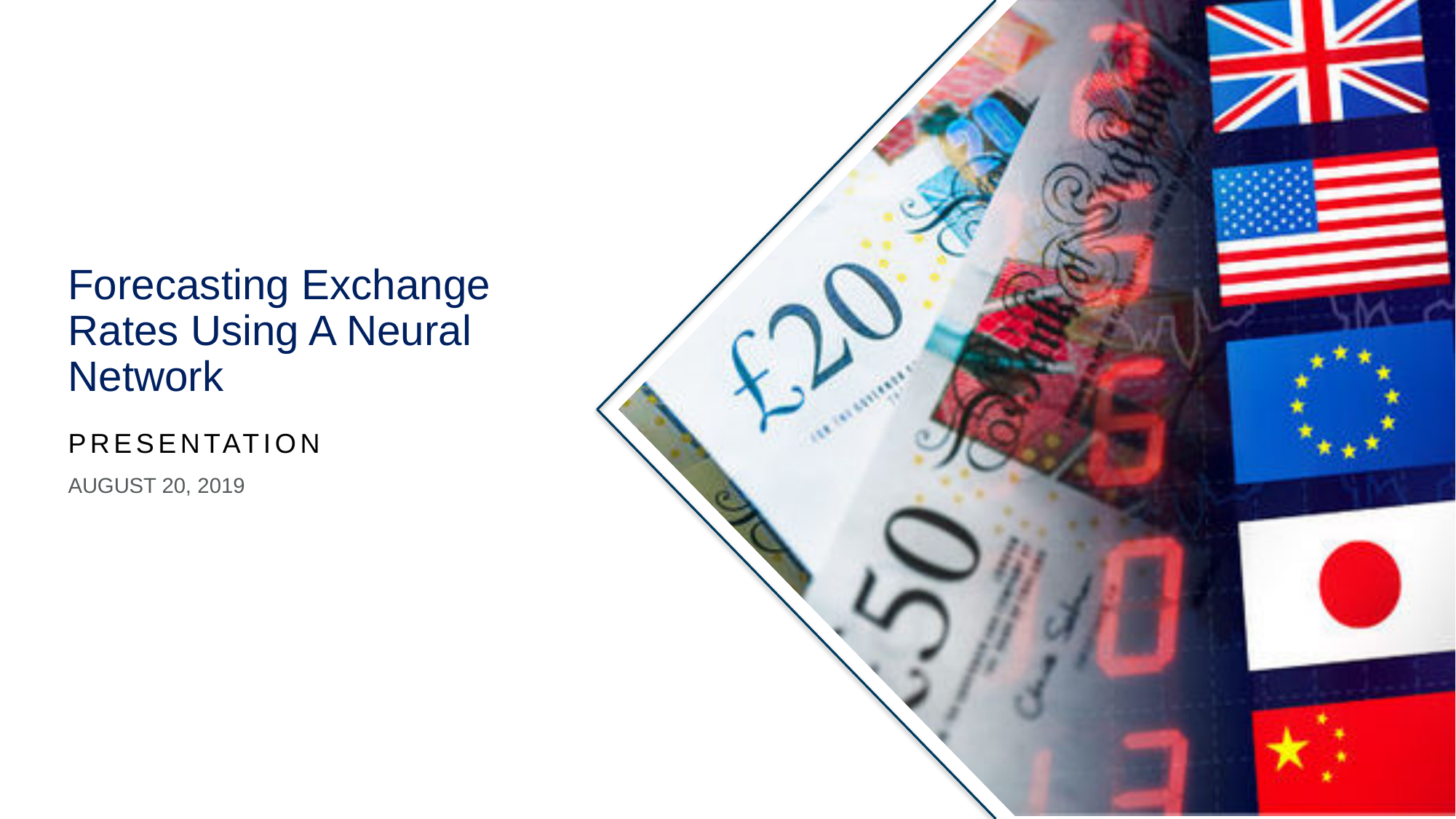

# Forecasting Exchange Rates Using A Neural Network
PRESENTATION
AUGUST 20, 2019